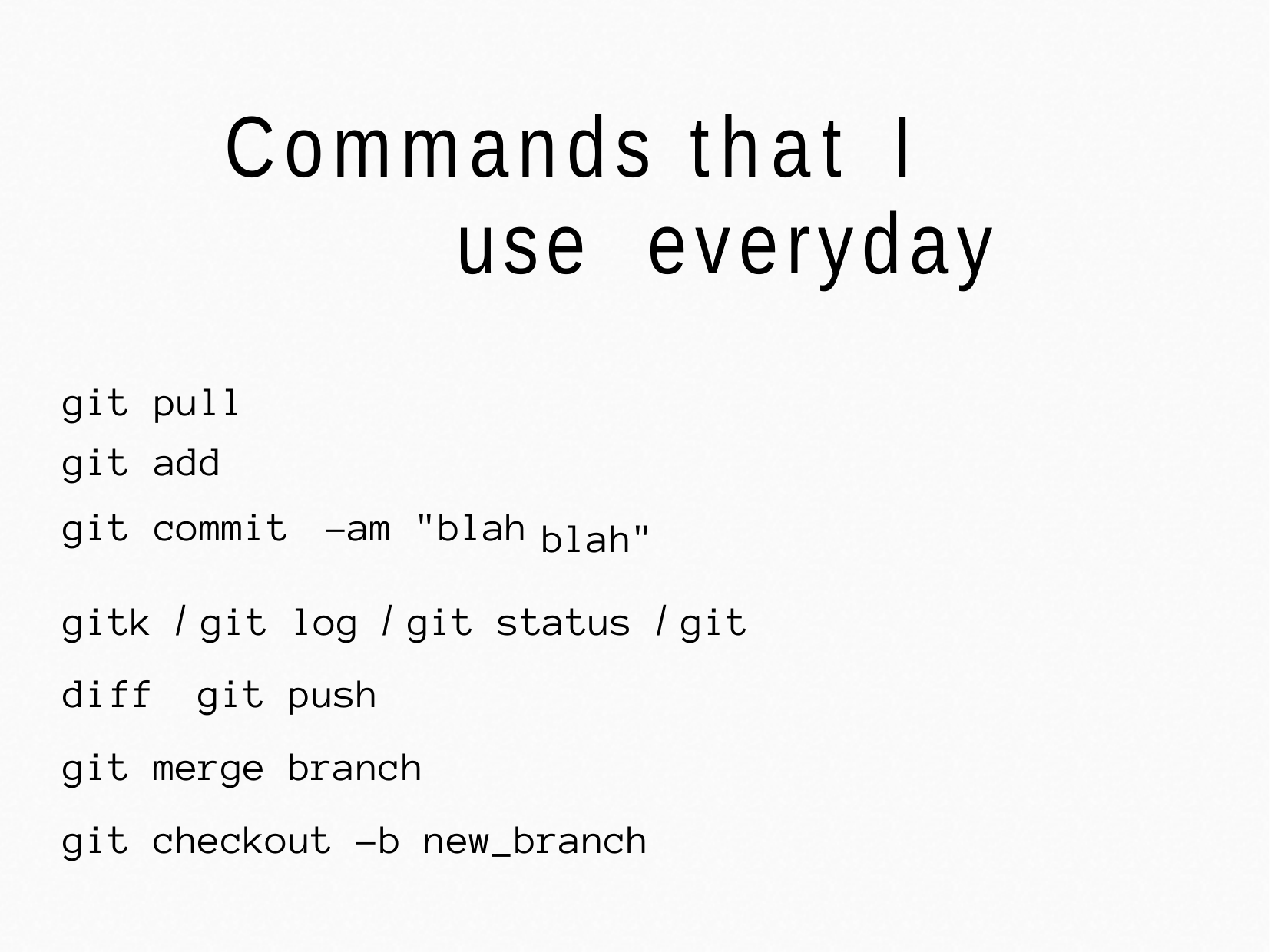

# Commands that  I use  everyday
| git | pull |  |
| --- | --- | --- |
| git git | add commit -am "blah | blah" |
gitk / git log / git status / git diff  git push
git merge branch
git checkout –b new_branch